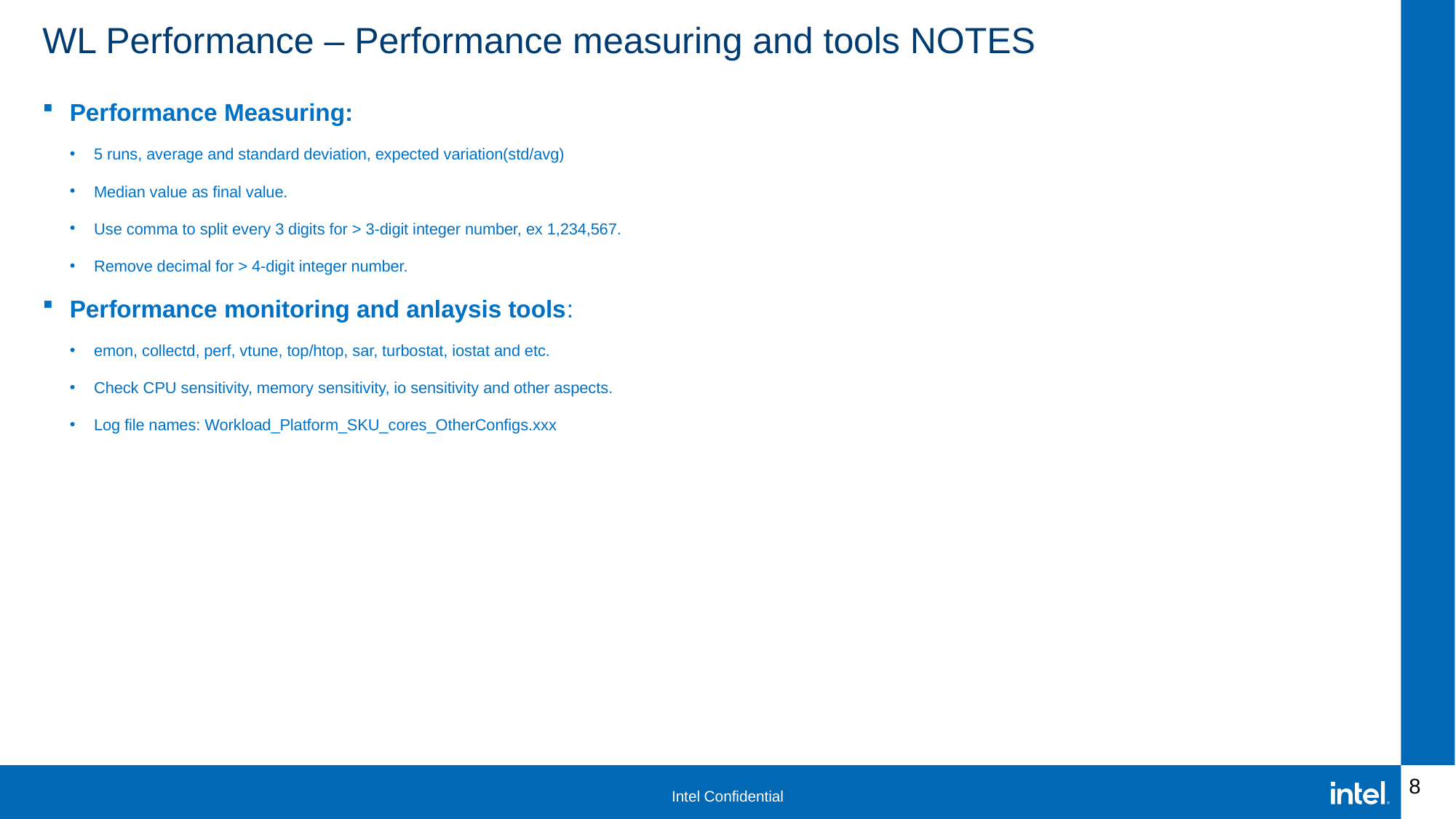

# WL Performance – Performance measuring and tools NOTES
Performance Measuring:
5 runs, average and standard deviation, expected variation(std/avg)
Median value as final value.
Use comma to split every 3 digits for > 3-digit integer number, ex 1,234,567.
Remove decimal for > 4-digit integer number.
Performance monitoring and anlaysis tools:
emon, collectd, perf, vtune, top/htop, sar, turbostat, iostat and etc.
Check CPU sensitivity, memory sensitivity, io sensitivity and other aspects.
Log file names: Workload_Platform_SKU_cores_OtherConfigs.xxx
8